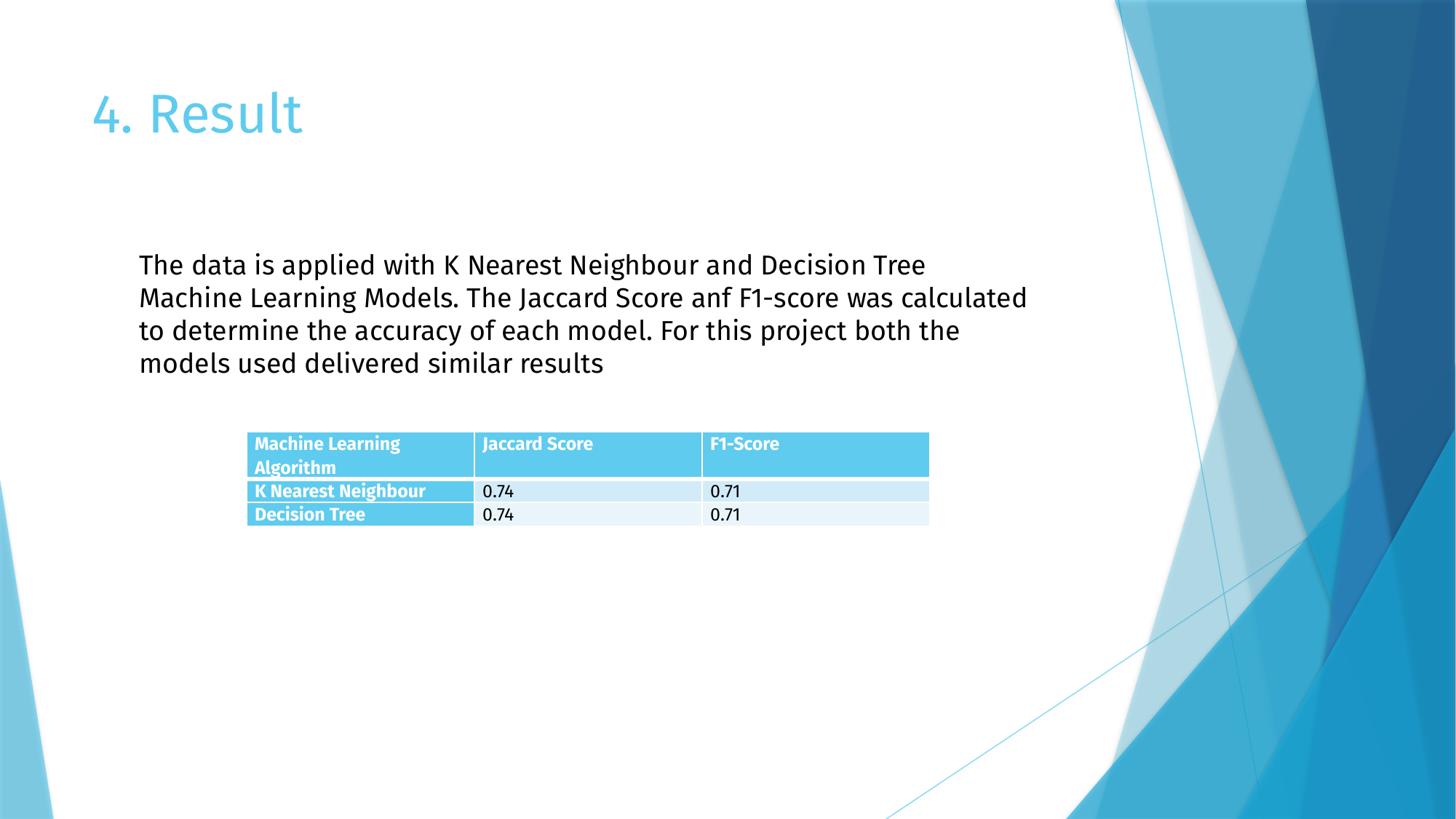

# 4. Result
The data is applied with K Nearest Neighbour and Decision Tree Machine Learning Models. The Jaccard Score anf F1-score was calculated to determine the accuracy of each model. For this project both the models used delivered similar results
| Machine Learning Algorithm | Jaccard Score | F1-Score |
| --- | --- | --- |
| K Nearest Neighbour | 0.74 | 0.71 |
| Decision Tree | 0.74 | 0.71 |